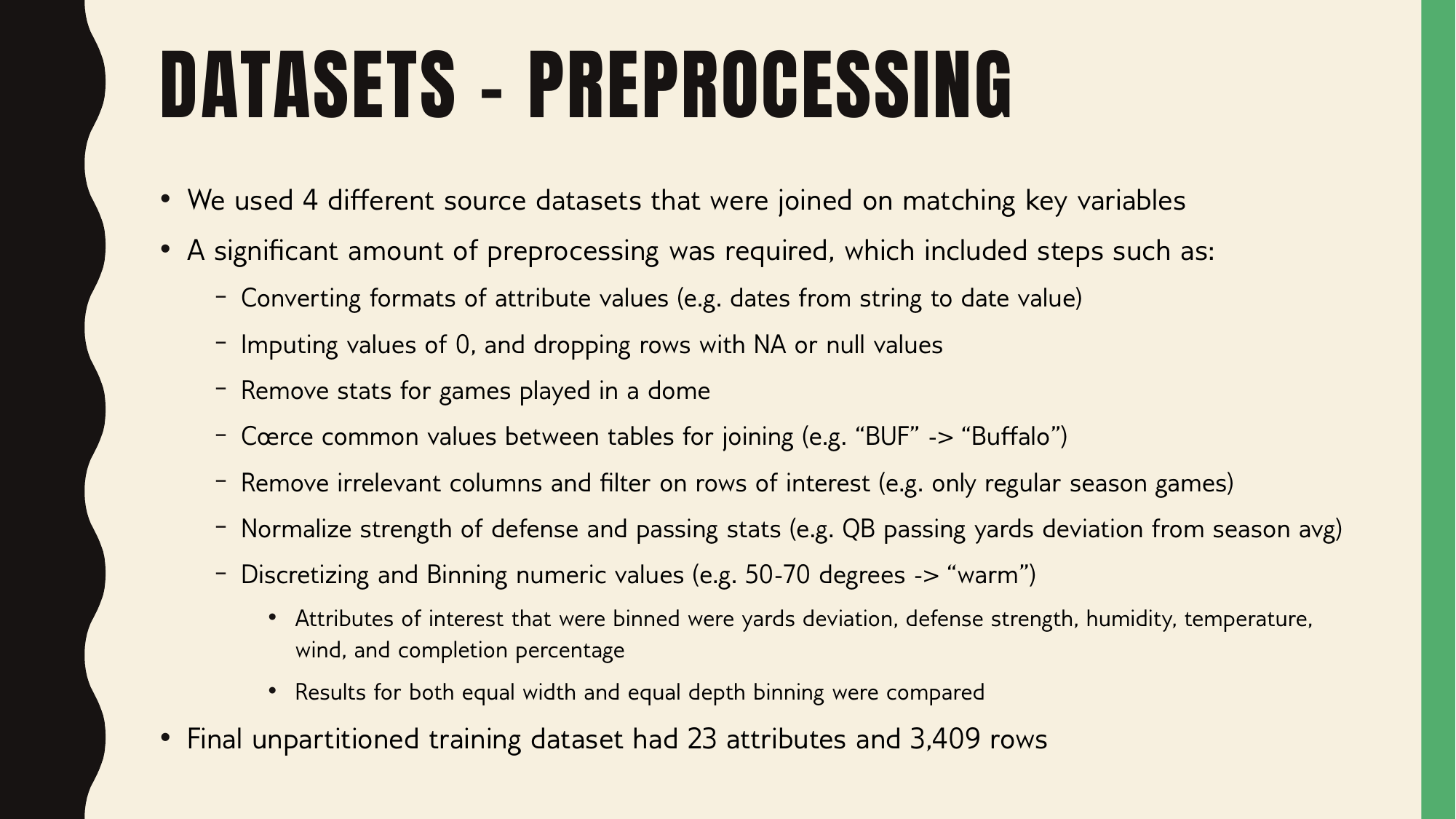

Datasets - Preprocessing
We used 4 different source datasets that were joined on matching key variables
A significant amount of preprocessing was required, which included steps such as:
Converting formats of attribute values (e.g. dates from string to date value)
Imputing values of 0, and dropping rows with NA or null values
Remove stats for games played in a dome
Coerce common values between tables for joining (e.g. “BUF” -> “Buffalo”)
Remove irrelevant columns and filter on rows of interest (e.g. only regular season games)
Normalize strength of defense and passing stats (e.g. QB passing yards deviation from season avg)
Discretizing and Binning numeric values (e.g. 50-70 degrees -> “warm”)
Attributes of interest that were binned were yards deviation, defense strength, humidity, temperature, wind, and completion percentage
Results for both equal width and equal depth binning were compared
Final unpartitioned training dataset had 23 attributes and 3,409 rows